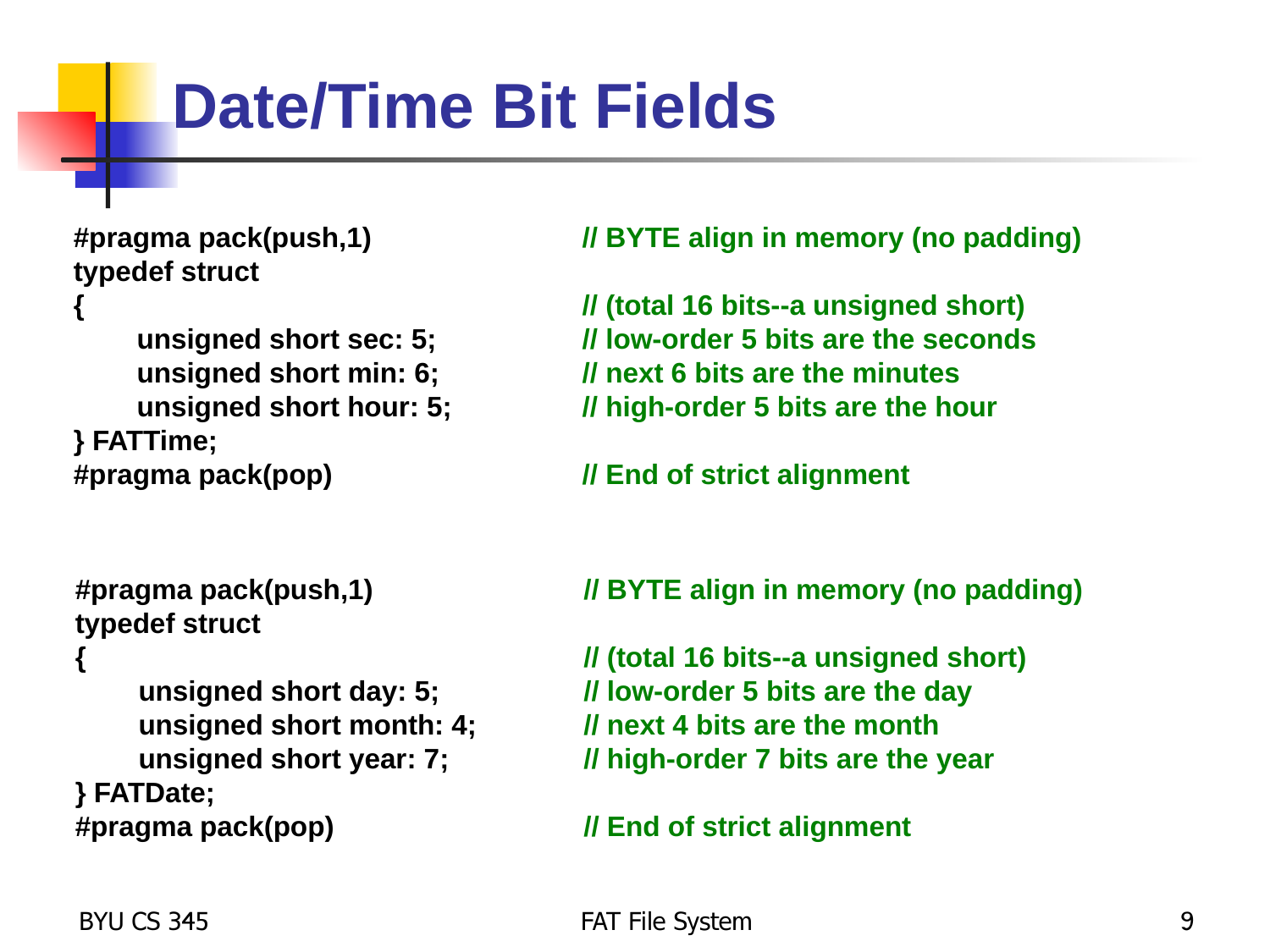

# Date/Time Bit Fields
#pragma pack(push,1)	// BYTE align in memory (no padding)
typedef struct
{				// (total 16 bits--a unsigned short)
	unsigned short sec: 5;	// low-order 5 bits are the seconds
	unsigned short min: 6;	// next 6 bits are the minutes
	unsigned short hour: 5;	// high-order 5 bits are the hour
} FATTime;
#pragma pack(pop)	// End of strict alignment
#pragma pack(push,1)	// BYTE align in memory (no padding)
typedef struct
{				// (total 16 bits--a unsigned short)
	unsigned short day: 5;	// low-order 5 bits are the day
	unsigned short month: 4;	// next 4 bits are the month
	unsigned short year: 7;	// high-order 7 bits are the year
} FATDate;
#pragma pack(pop)	// End of strict alignment
BYU CS 345
FAT File System
9